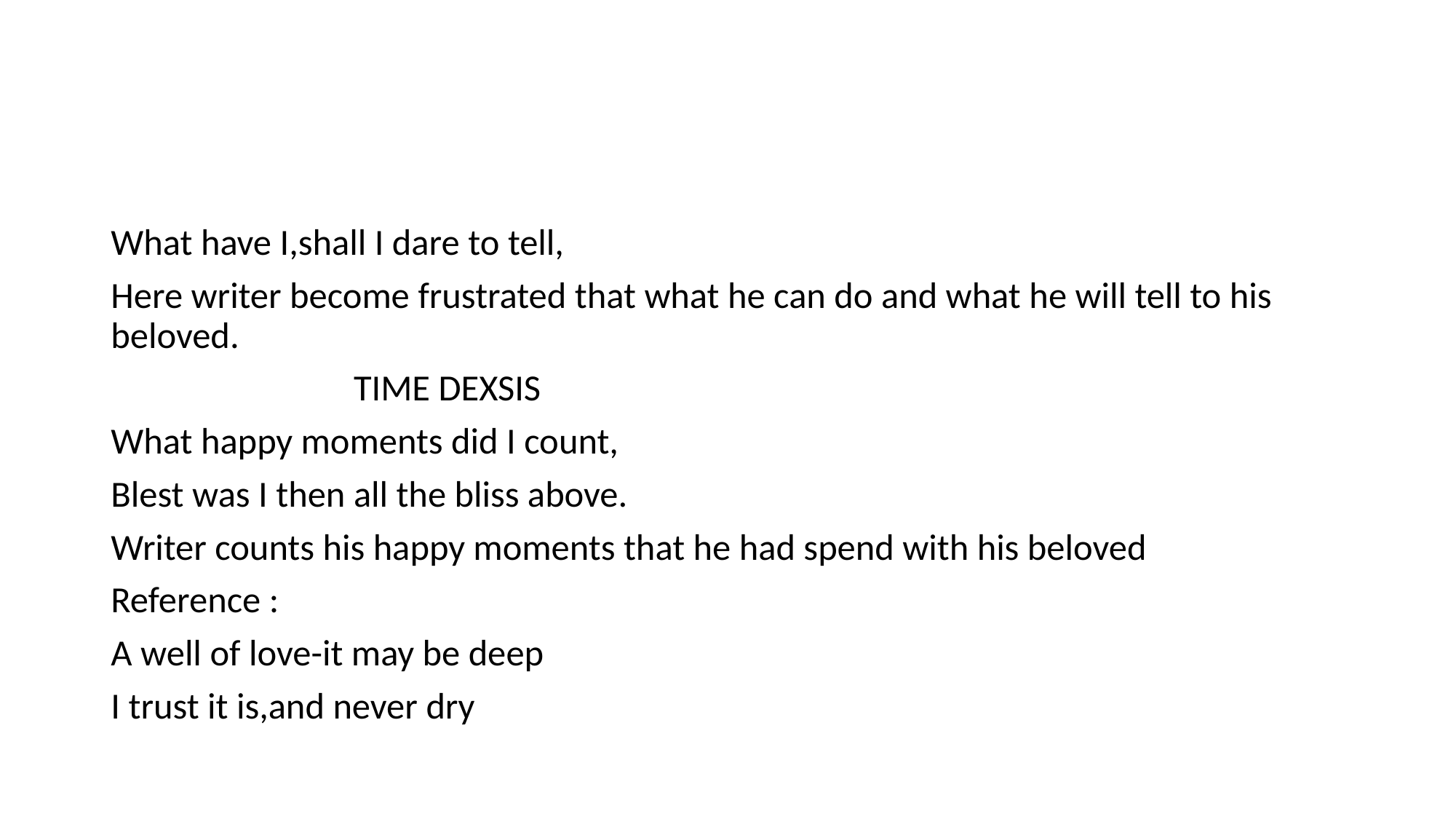

#
What have I,shall I dare to tell,
Here writer become frustrated that what he can do and what he will tell to his beloved.
                             TIME DEXSIS
What happy moments did I count,
Blest was I then all the bliss above.
Writer counts his happy moments that he had spend with his beloved
Reference :
A well of love-it may be deep
I trust it is,and never dry